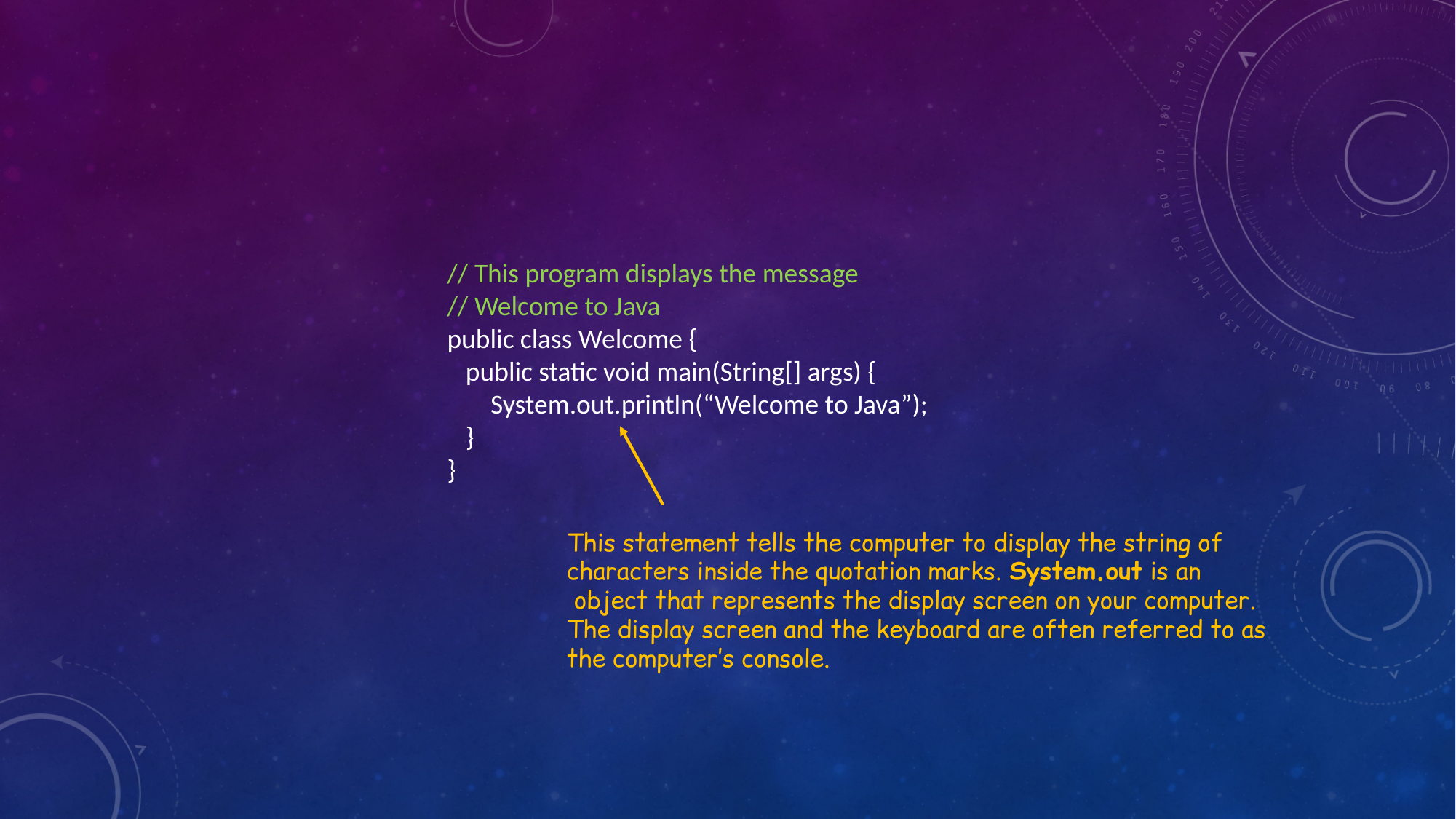

// This program displays the message
// Welcome to Java
public class Welcome {
   public static void main(String[] args) {
       System.out.println(“Welcome to Java”);
   }
}
This statement tells the computer to display the string of
characters inside the quotation marks. System.out is an
 object that represents the display screen on your computer.
The display screen and the keyboard are often referred to as
the computer’s console.